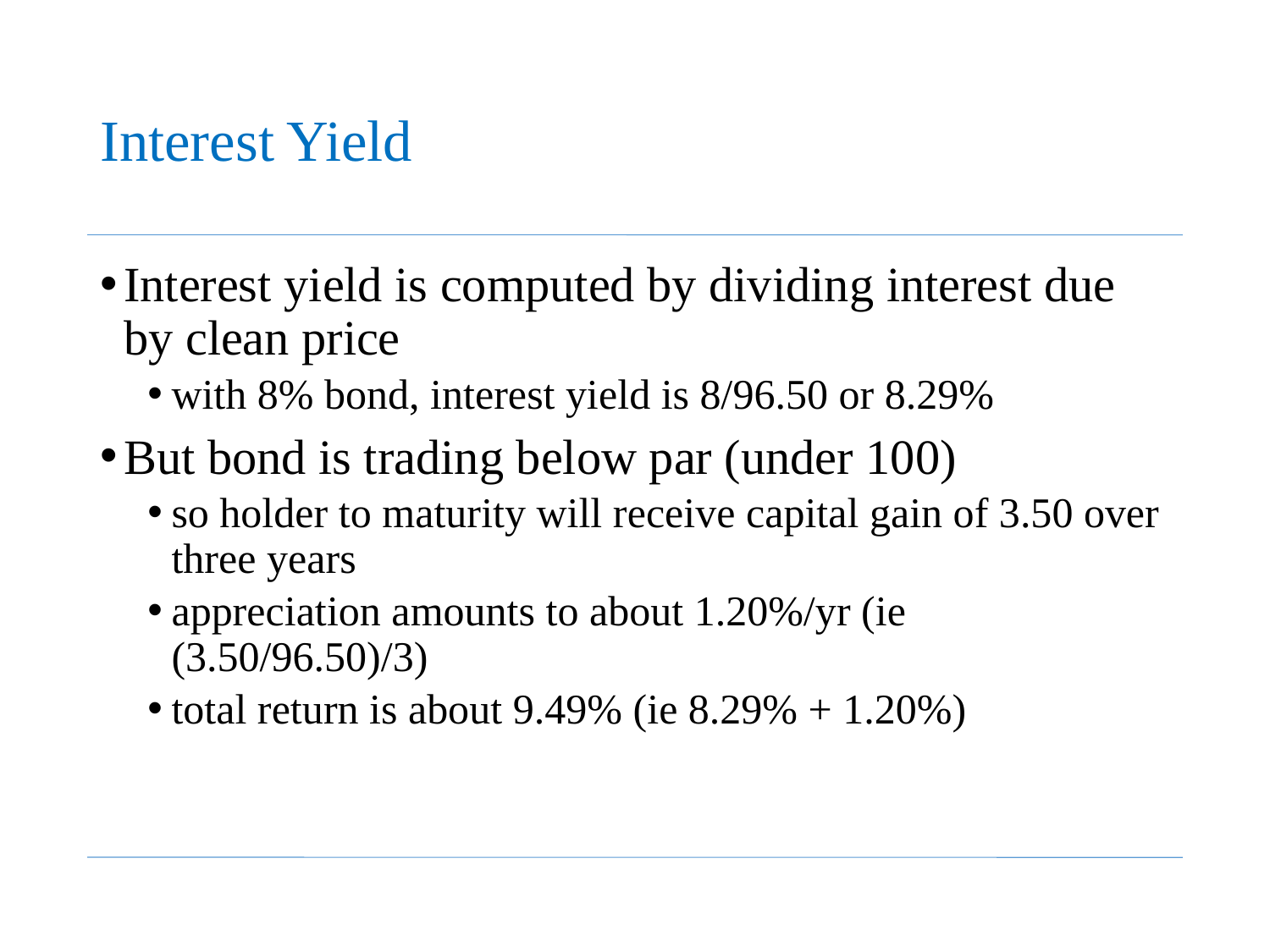

# Interest Yield
Interest yield is computed by dividing interest due by clean price
with 8% bond, interest yield is 8/96.50 or 8.29%
But bond is trading below par (under 100)
so holder to maturity will receive capital gain of 3.50 over three years
appreciation amounts to about 1.20%/yr (ie (3.50/96.50)/3)
total return is about 9.49% (ie 8.29% + 1.20%)